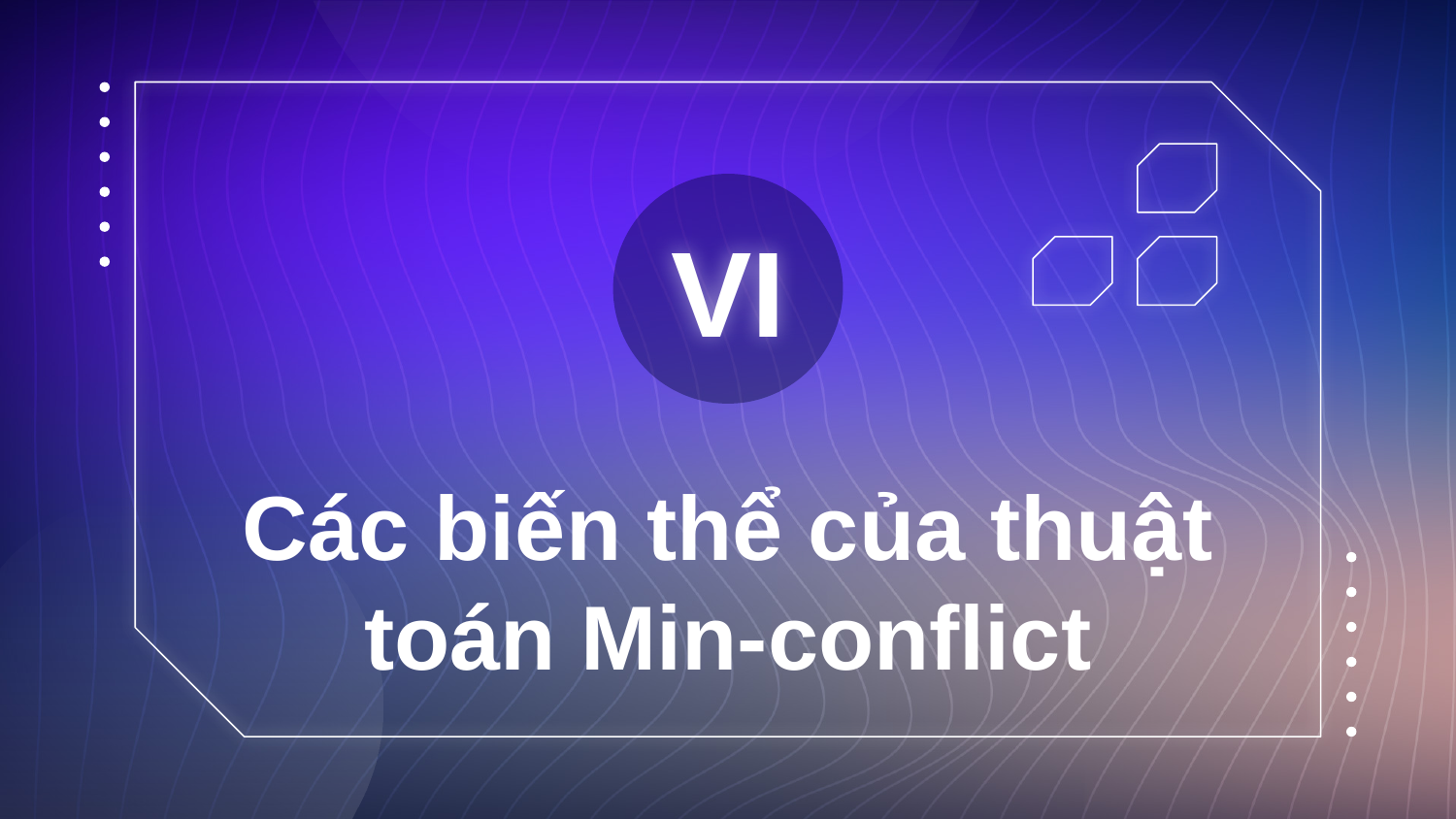

VI
# Các biến thể của thuật toán Min-conflict